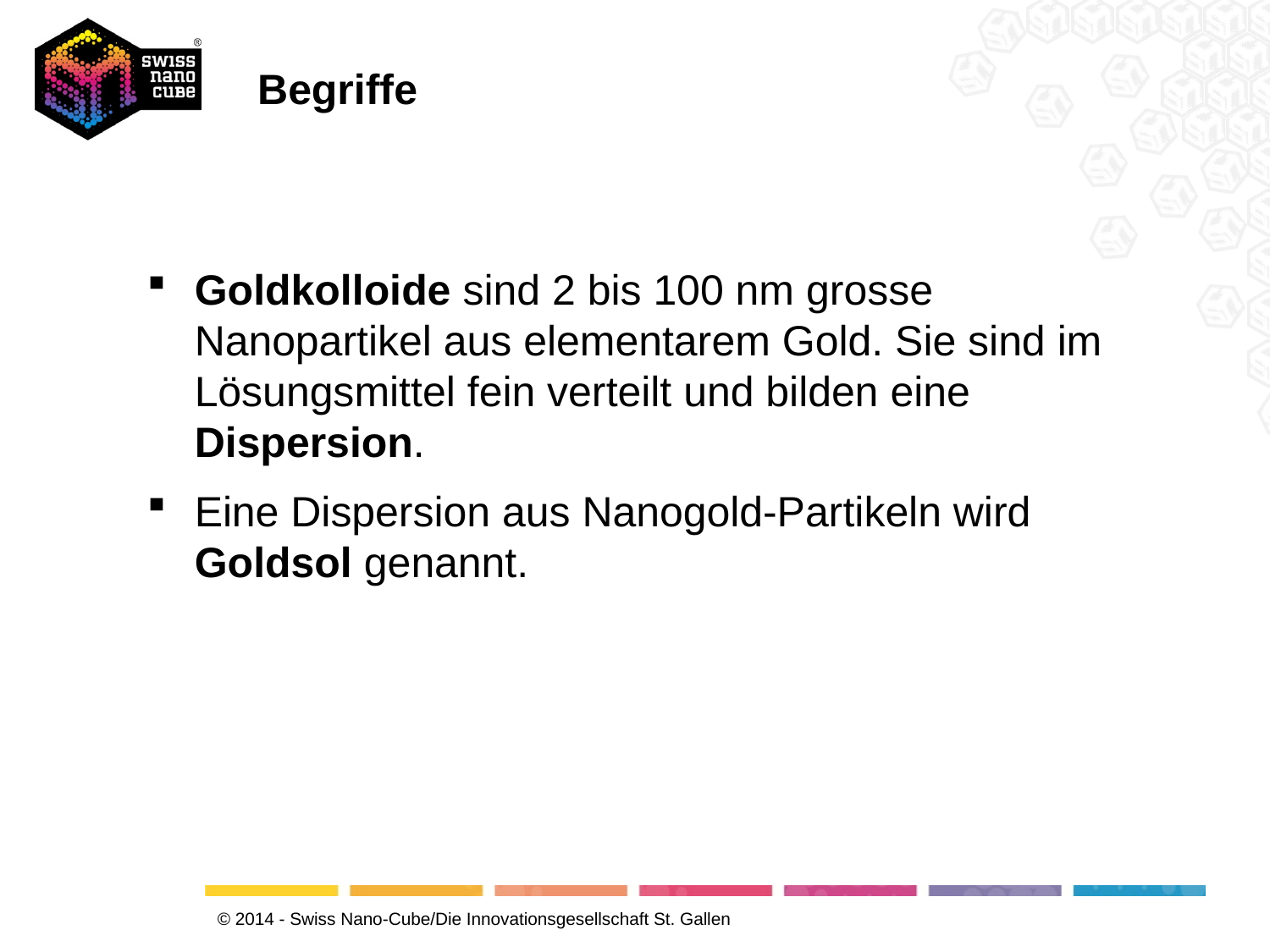

Begriffe
Goldkolloide sind 2 bis 100 nm grosse Nanopartikel aus elementarem Gold. Sie sind im Lösungsmittel fein verteilt und bilden eine Dispersion.
Eine Dispersion aus Nanogold-Partikeln wird Goldsol genannt.